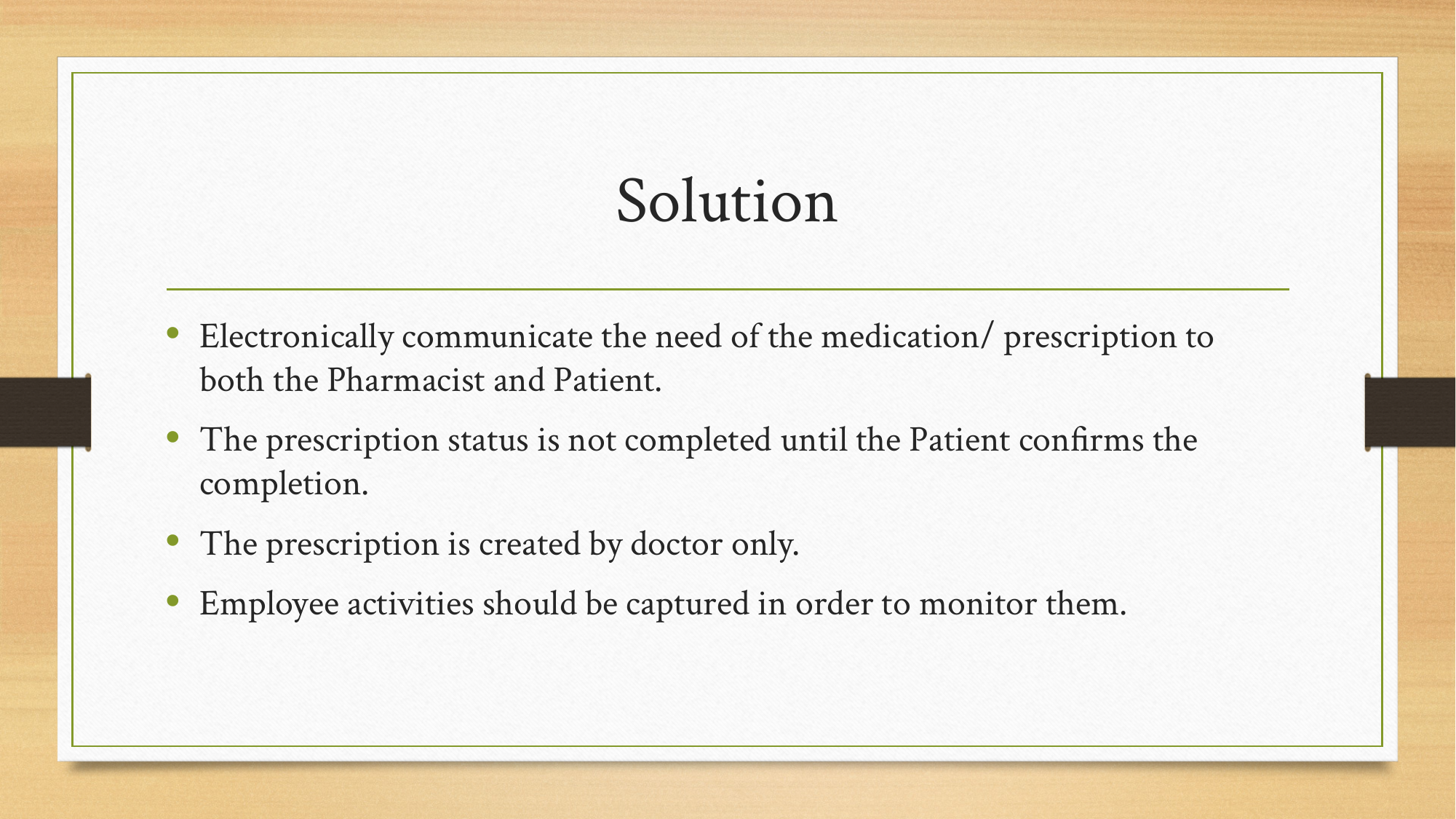

# Solution
Electronically communicate the need of the medication/ prescription to both the Pharmacist and Patient.
The prescription status is not completed until the Patient confirms the completion.
The prescription is created by doctor only.
Employee activities should be captured in order to monitor them.